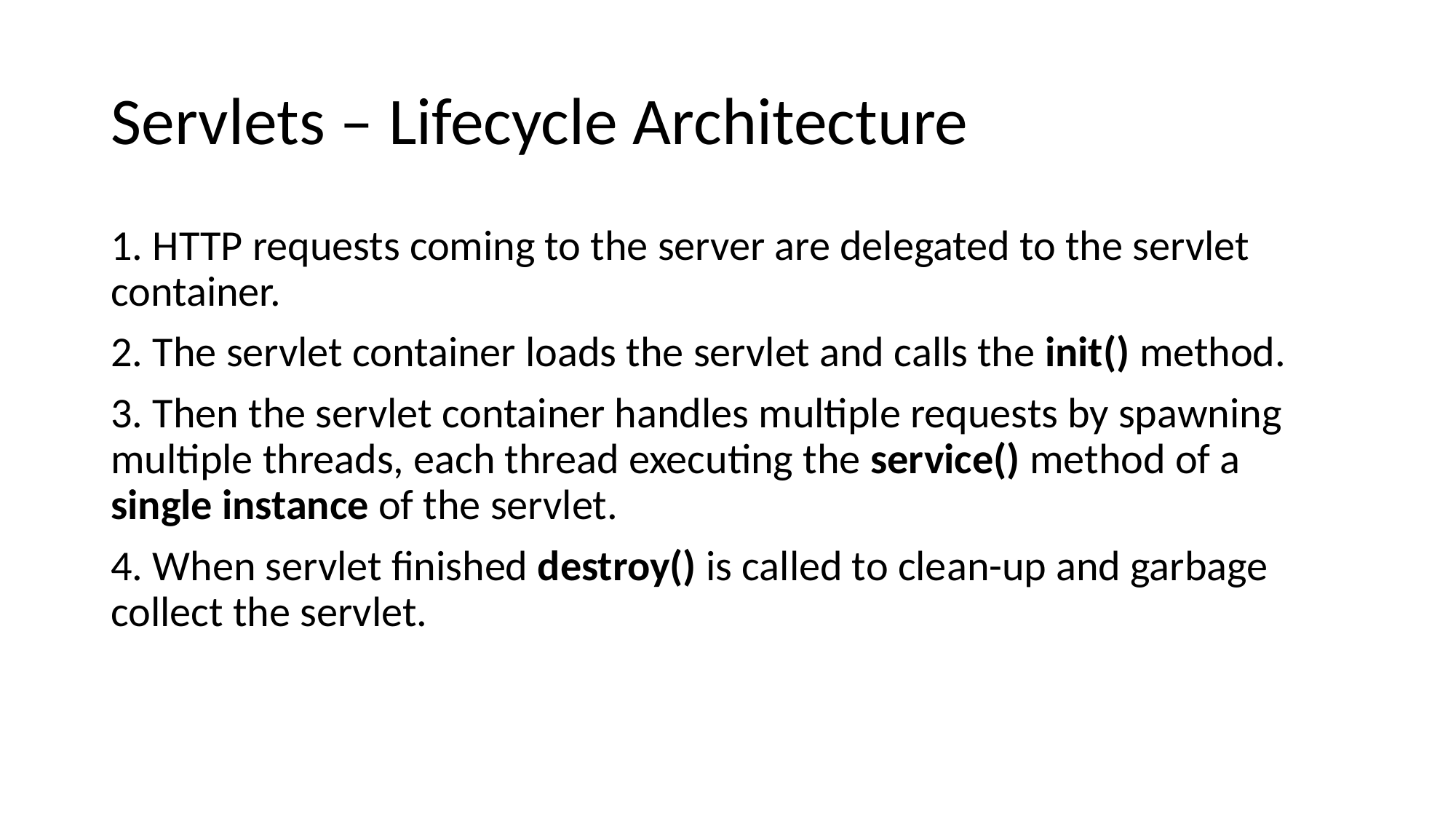

# Servlets – Lifecycle Architecture
1. HTTP requests coming to the server are delegated to the servlet container.
2. The servlet container loads the servlet and calls the init() method.
3. Then the servlet container handles multiple requests by spawning multiple threads, each thread executing the service() method of a single instance of the servlet.
4. When servlet finished destroy() is called to clean-up and garbage collect the servlet.